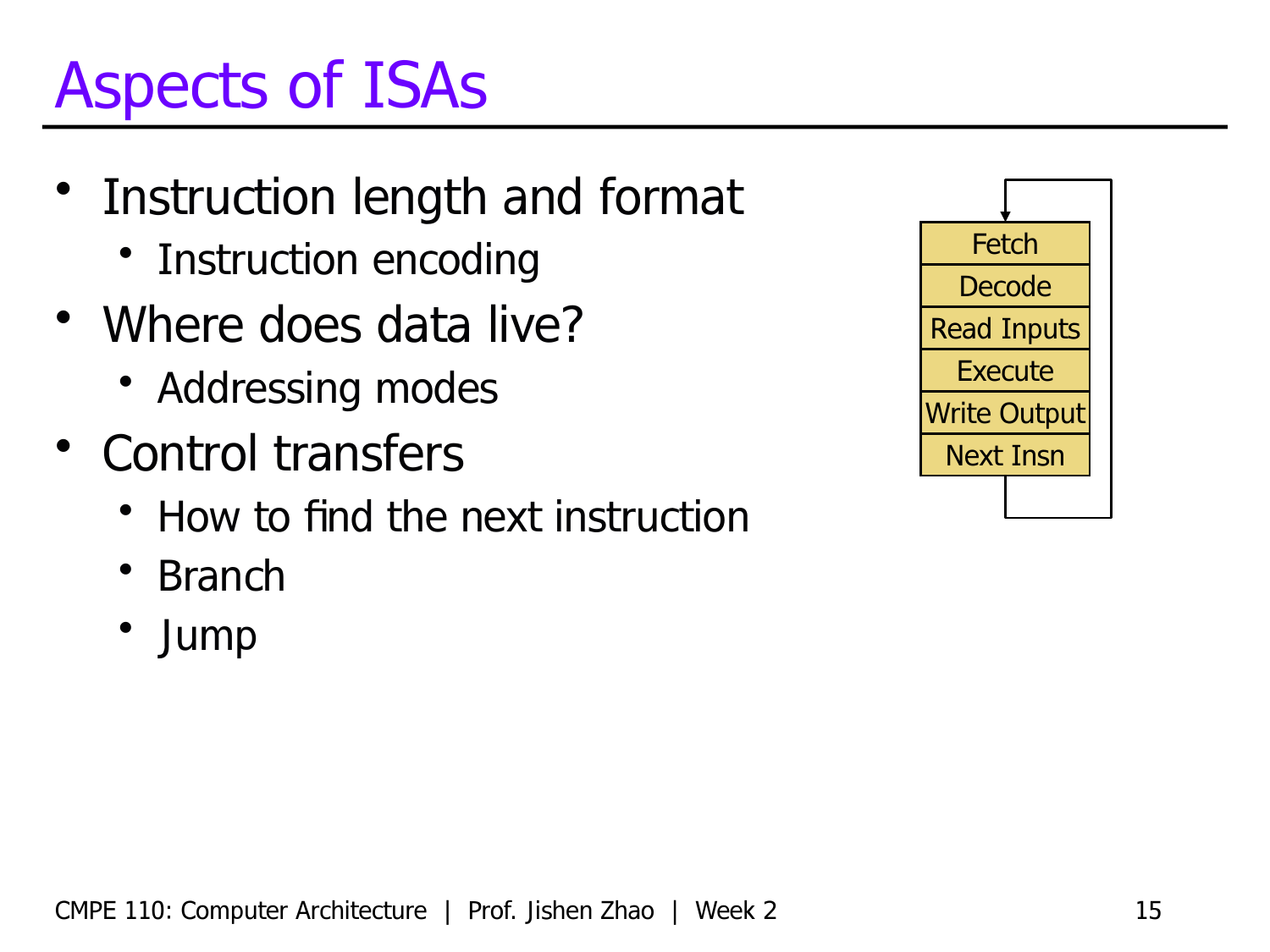

# Aspects of ISAs
Instruction length and format
Instruction encoding
Where does data live?
Addressing modes
Control transfers
How to find the next instruction
Branch
Jump

Fetch
Decode
Read Inputs
Execute
Write Output
Next Insn
CMPE 110: Computer Architecture  |  Prof. Jishen Zhao  |  Week 2
15